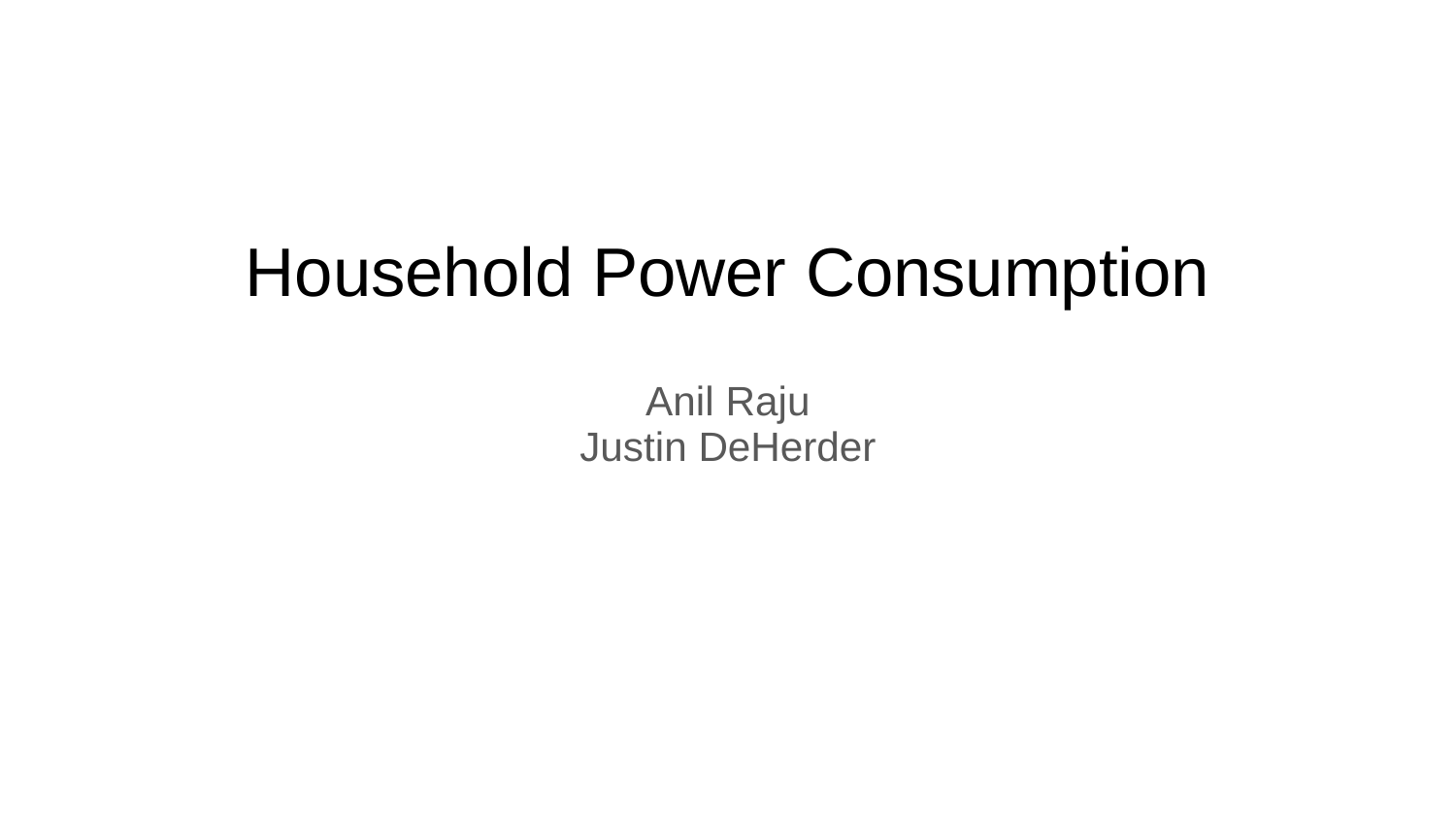

# Household Power Consumption
Anil Raju
Justin DeHerder